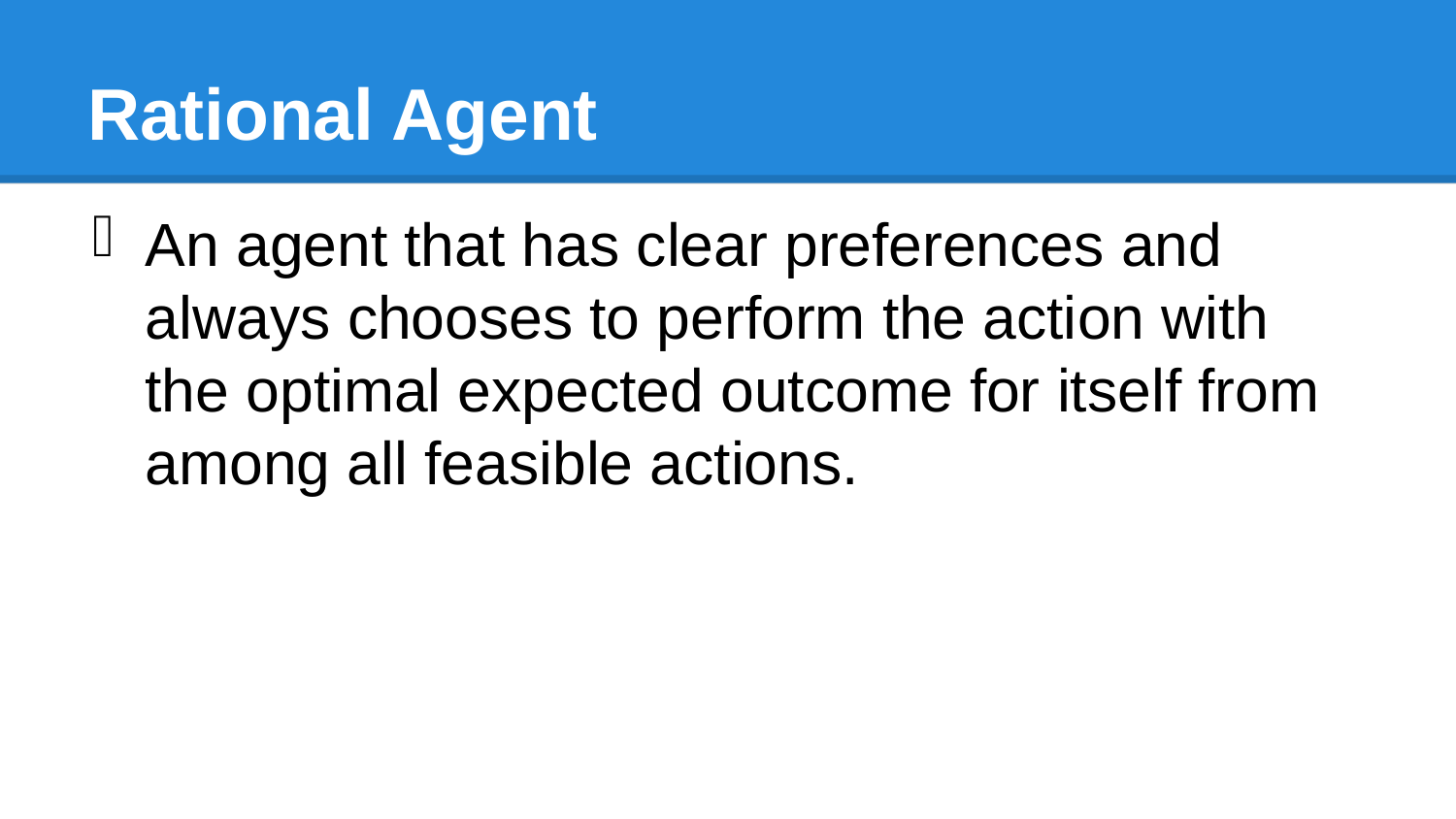

# Rational Agent
An agent that has clear preferences and always chooses to perform the action with the optimal expected outcome for itself from among all feasible actions.